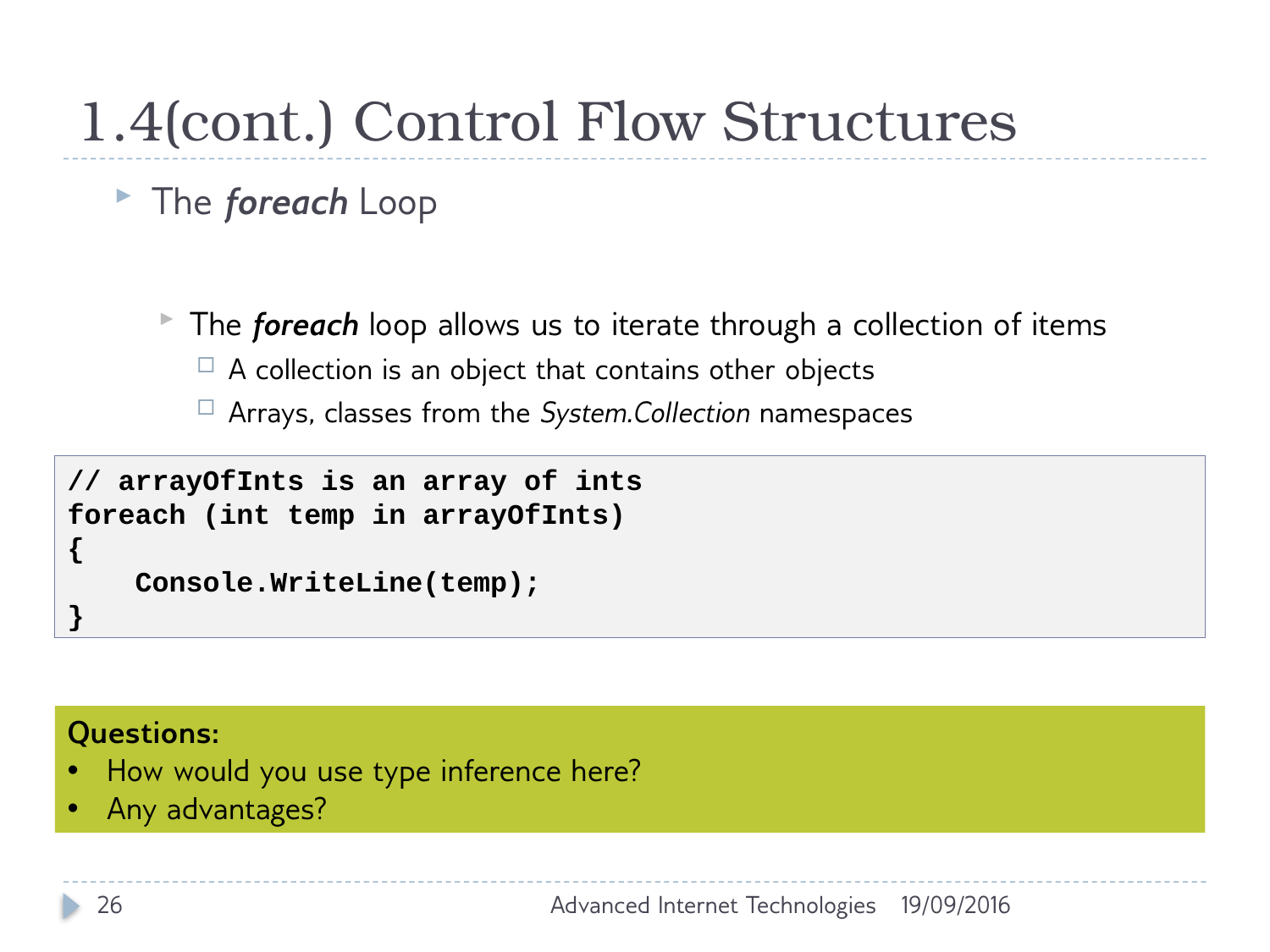

# 1.4(cont.) Control Flow Structures
The foreach Loop

The foreach loop allows us to iterate through a collection of items
A collection is an object that contains other objects
Arrays, classes from the System.Collection namespaces

// arrayOfInts is an array of ints
foreach (int temp in arrayOfInts)
{
    Console.WriteLine(temp);
}
Questions:
How would you use type inference here?
Any advantages?
26
Advanced Internet Technologies
19/09/2016